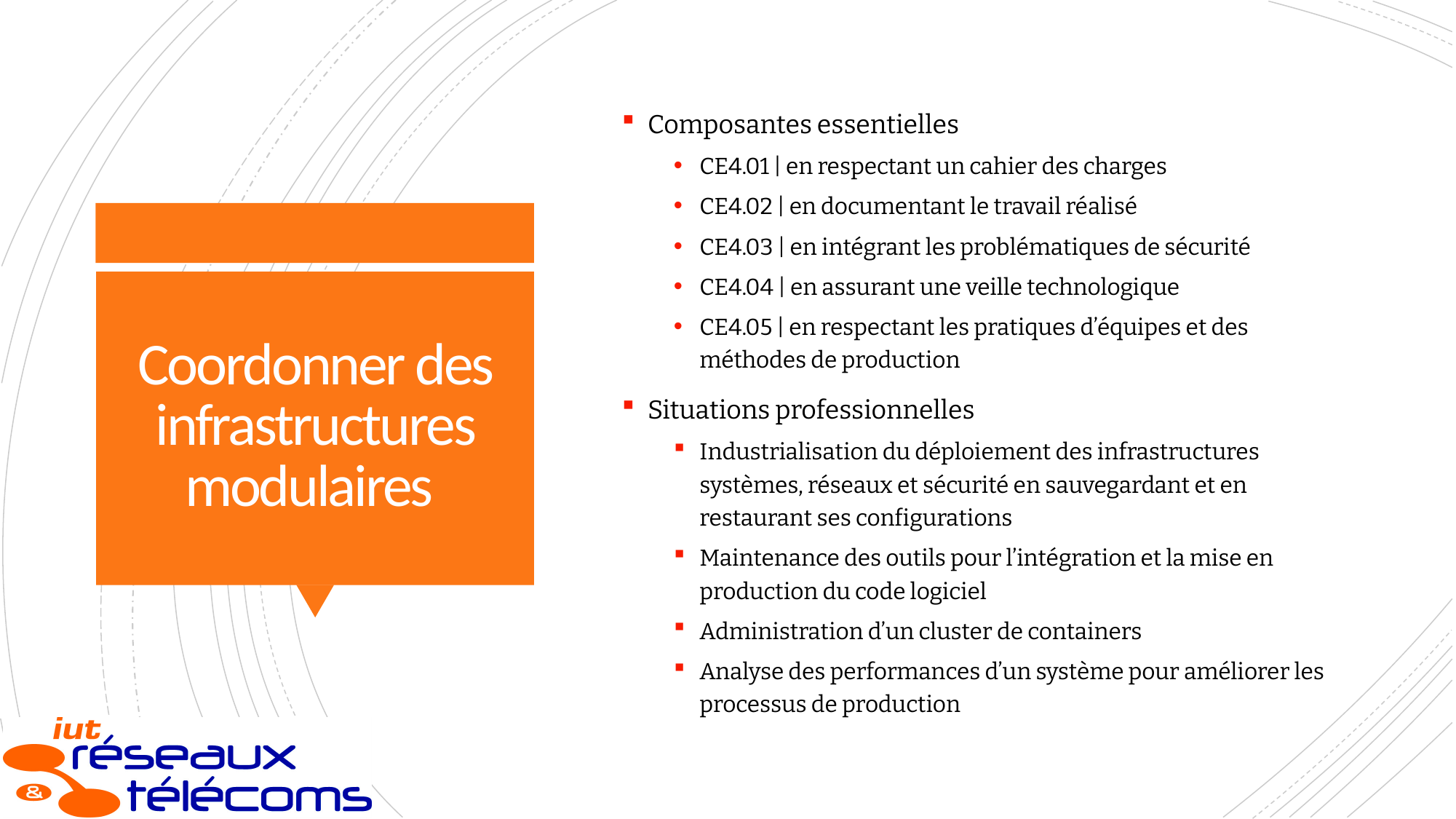

Composantes essentielles
CE4.01 | en respectant un cahier des charges
CE4.02 | en documentant le travail réalisé
CE4.03 | en intégrant les problématiques de sécurité
CE4.04 | en assurant une veille technologique
CE4.05 | en respectant les pratiques d’équipes et des méthodes de production
Situations professionnelles
Industrialisation du déploiement des infrastructures systèmes, réseaux et sécurité en sauvegardant et en restaurant ses configurations
Maintenance des outils pour l’intégration et la mise en production du code logiciel
Administration d’un cluster de containers
Analyse des performances d’un système pour améliorer les processus de production
# Coordonner des infrastructures modulaires